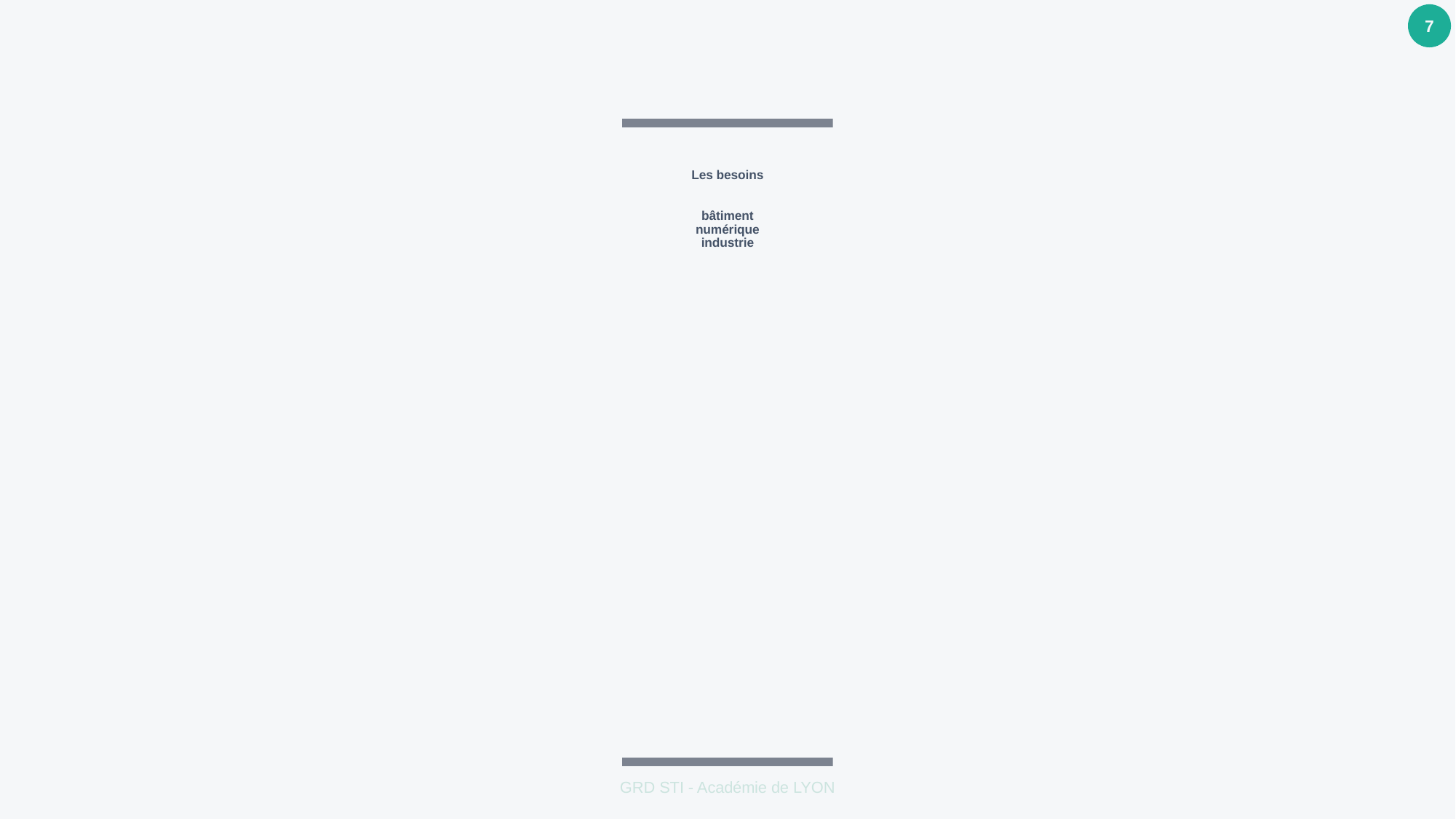

# Les besoins bâtiment numérique industrie
GRD STI - Académie de LYON